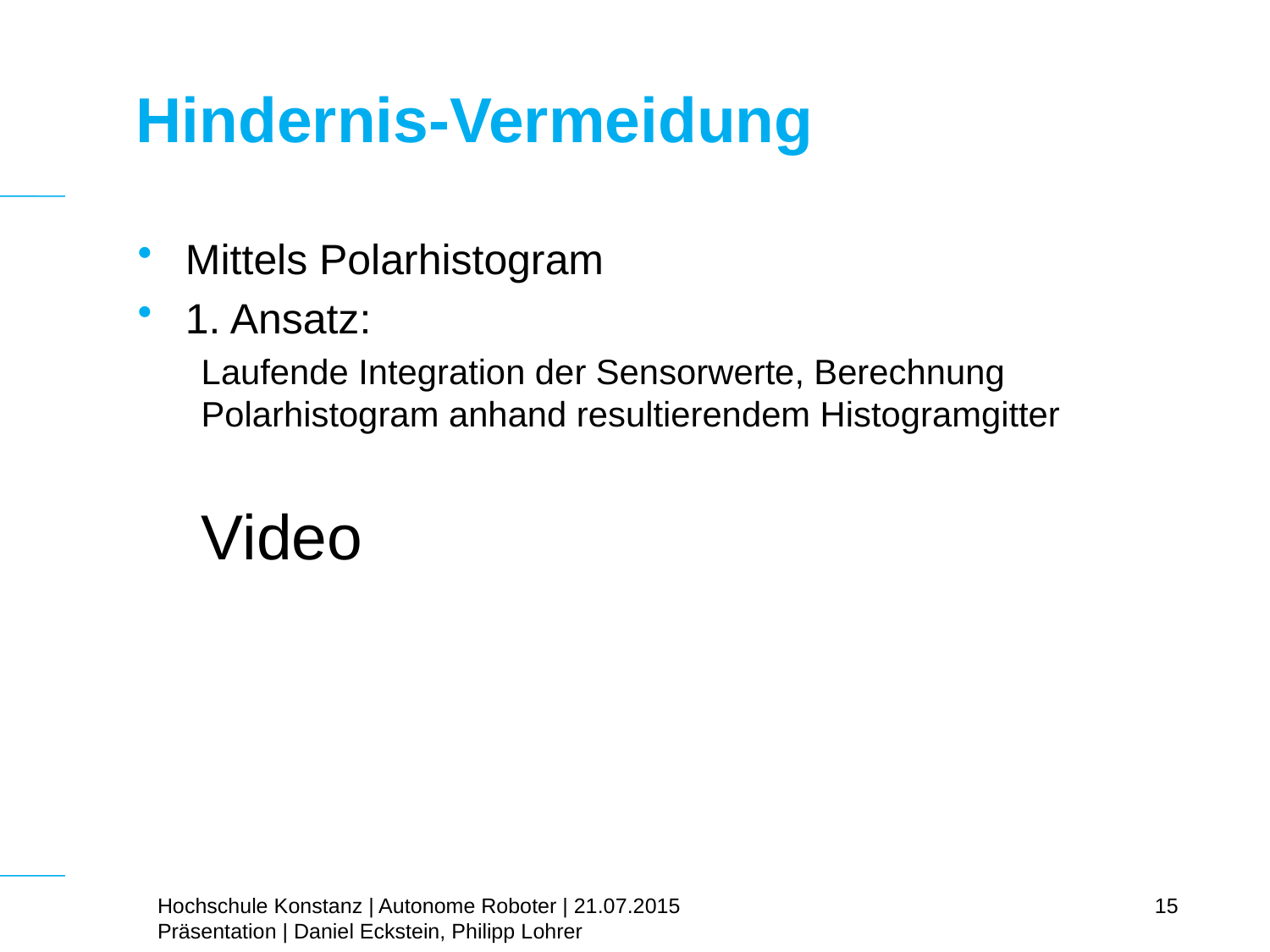

# Hindernis-Vermeidung
Mittels Polarhistogram
1. Ansatz:
Laufende Integration der Sensorwerte, Berechnung Polarhistogram anhand resultierendem Histogramgitter

Video
Hochschule Konstanz | Autonome Roboter | 21.07.2015
Präsentation | Daniel Eckstein, Philipp Lohrer

15